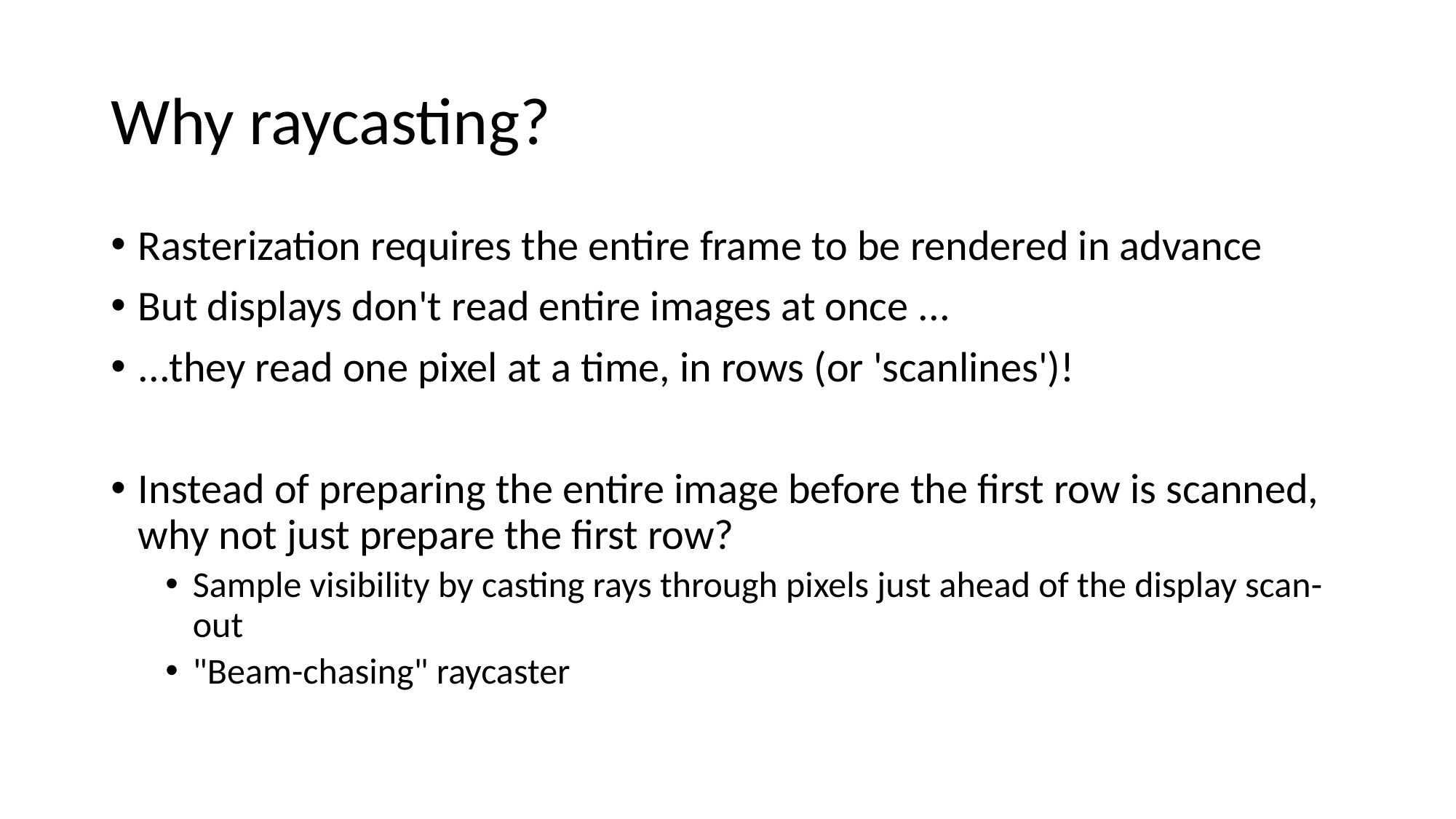

# Why raycasting?
Rasterization requires the entire frame to be rendered in advance
But displays don't read entire images at once ...
...they read one pixel at a time, in rows (or 'scanlines')!

Instead of preparing the entire image before the first row is scanned, why not just prepare the first row?
Sample visibility by casting rays through pixels just ahead of the display scan-out
"Beam-chasing" raycaster